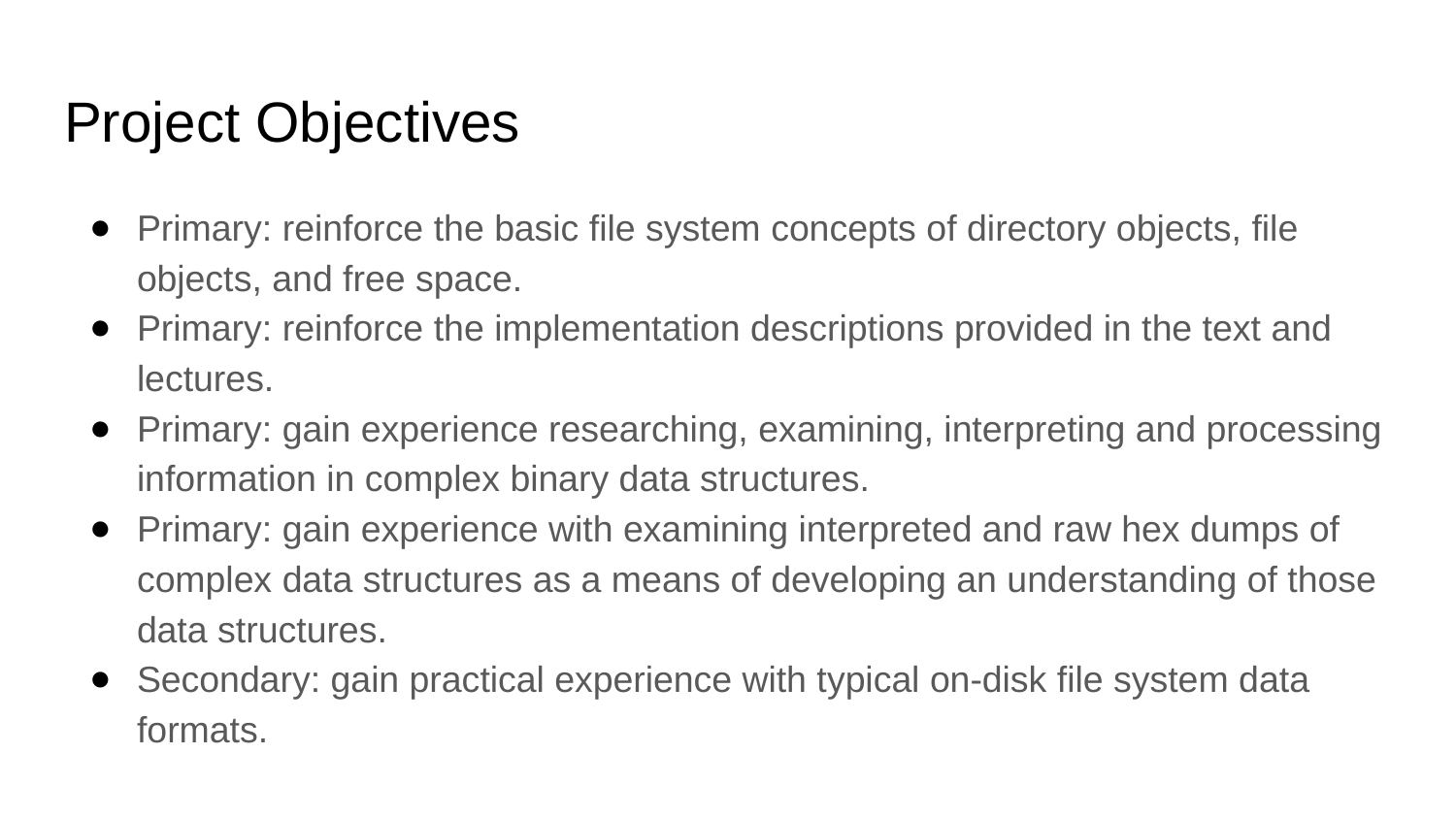

# Project Objectives
Primary: reinforce the basic file system concepts of directory objects, file objects, and free space.
Primary: reinforce the implementation descriptions provided in the text and lectures.
Primary: gain experience researching, examining, interpreting and processing information in complex binary data structures.
Primary: gain experience with examining interpreted and raw hex dumps of complex data structures as a means of developing an understanding of those data structures.
Secondary: gain practical experience with typical on-disk file system data formats.